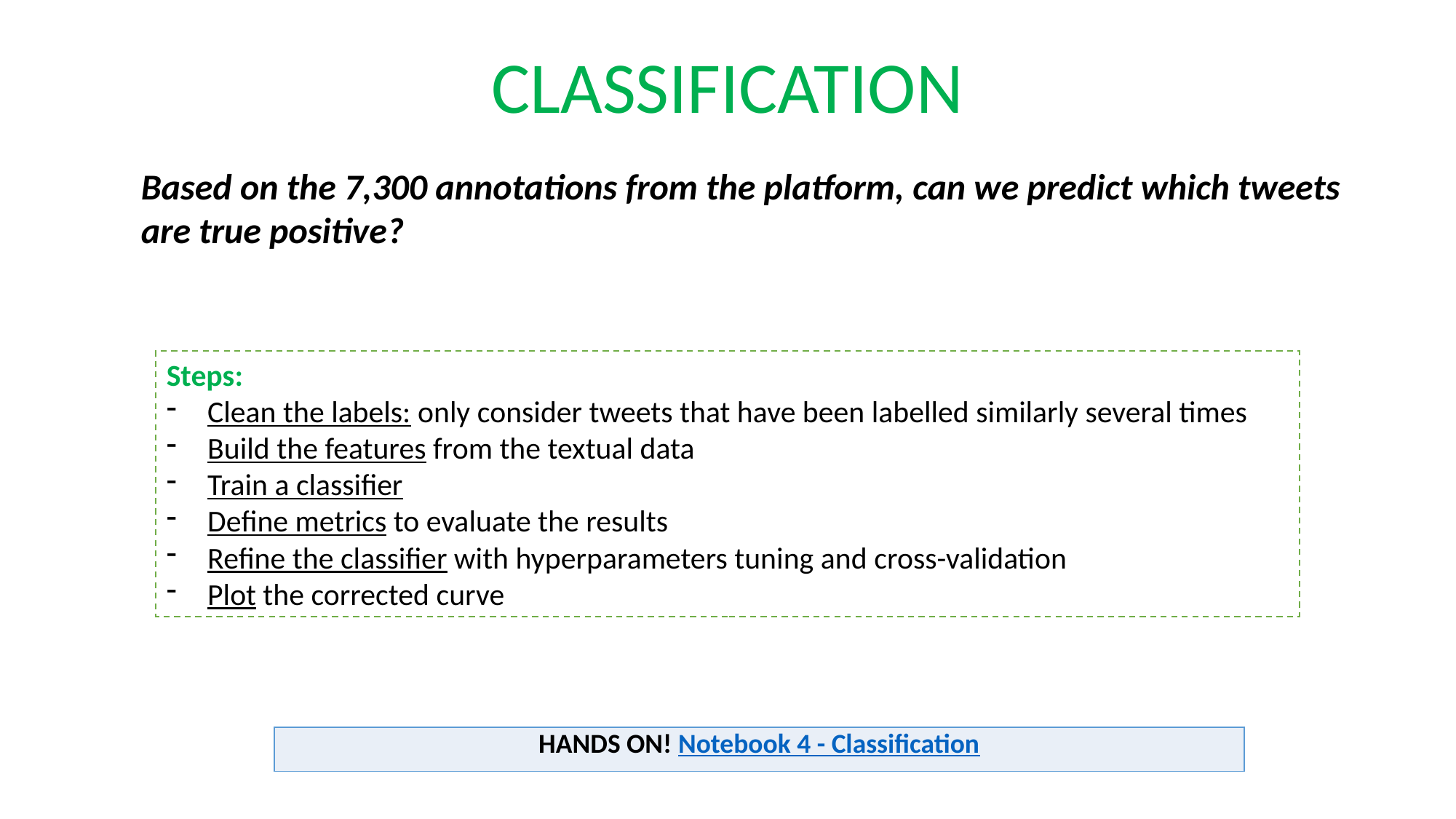

CLASSIFICATION
Based on the 7,300 annotations from the platform, can we predict which tweets are true positive?

Steps:
Clean the labels: only consider tweets that have been labelled similarly several times
Build the features from the textual data
Train a classifier
Define metrics to evaluate the results
Refine the classifier with hyperparameters tuning and cross-validation
Plot the corrected curve
| HANDS ON! Notebook 4 - Classification |
| --- |